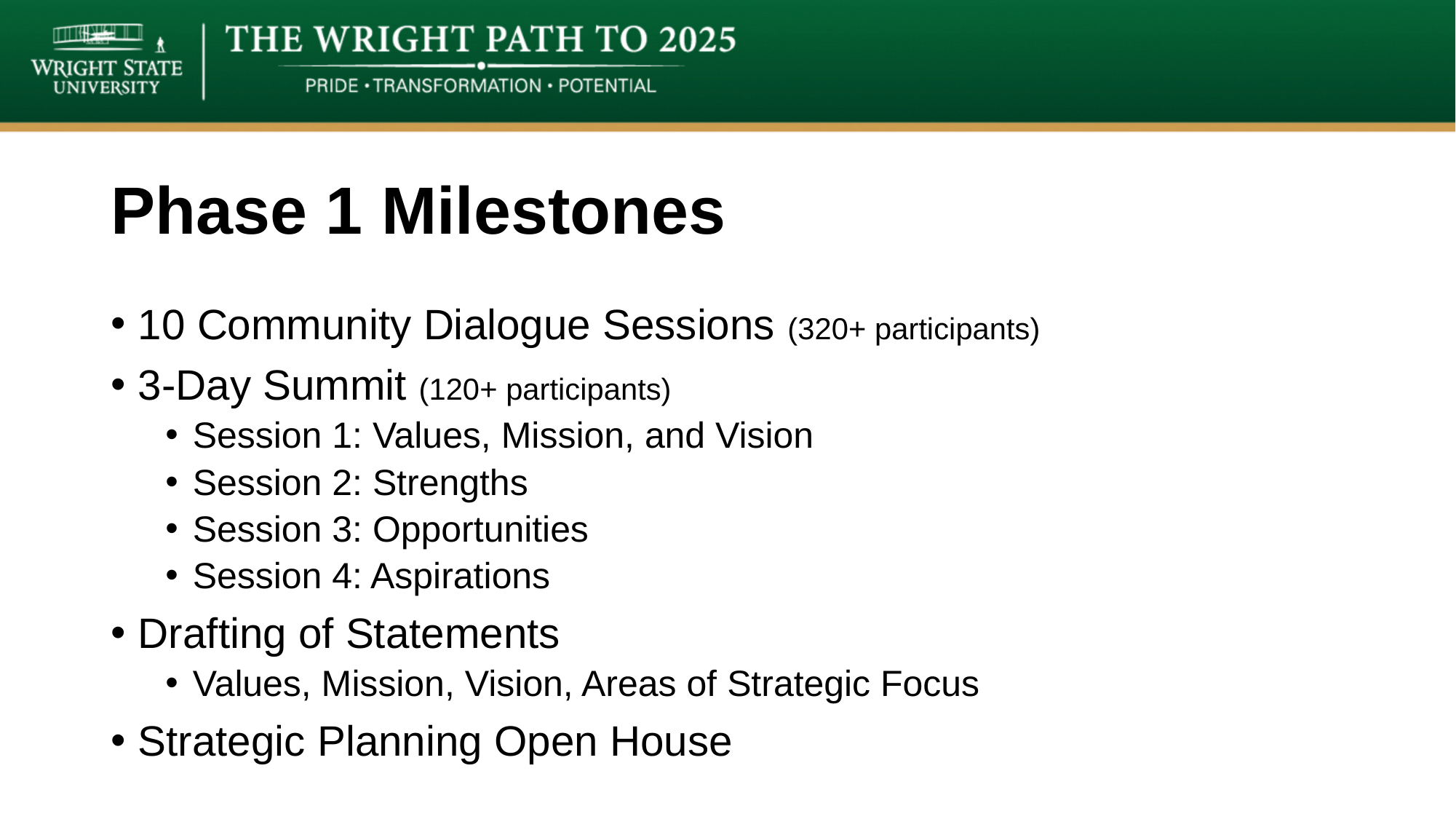

# Phase 1 Milestones
10 Community Dialogue Sessions (320+ participants)
3-Day Summit (120+ participants)
Session 1: Values, Mission, and Vision
Session 2: Strengths
Session 3: Opportunities
Session 4: Aspirations
Drafting of Statements
Values, Mission, Vision, Areas of Strategic Focus
Strategic Planning Open House